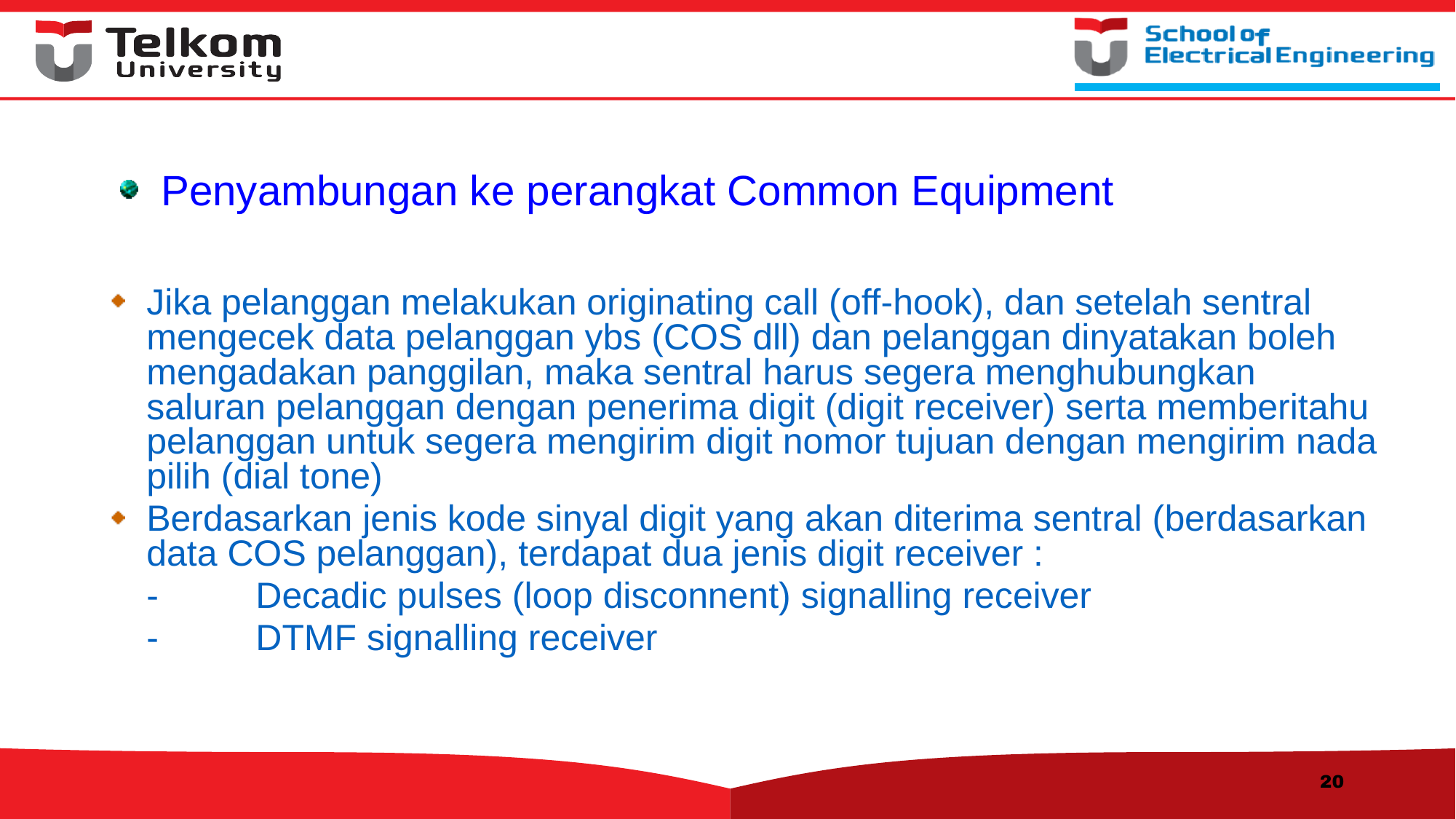

Penyambungan ke perangkat Common Equipment

Jika pelanggan melakukan originating call (off-hook), dan setelah sentral mengecek data pelanggan ybs (COS dll) dan pelanggan dinyatakan boleh mengadakan panggilan, maka sentral harus segera menghubungkan saluran pelanggan dengan penerima digit (digit receiver) serta memberitahu pelanggan untuk segera mengirim digit nomor tujuan dengan mengirim nada pilih (dial tone)
Berdasarkan jenis kode sinyal digit yang akan diterima sentral (berdasarkan data COS pelanggan), terdapat dua jenis digit receiver :
	-	Decadic pulses (loop disconnent) signalling receiver
	-	DTMF signalling receiver

20